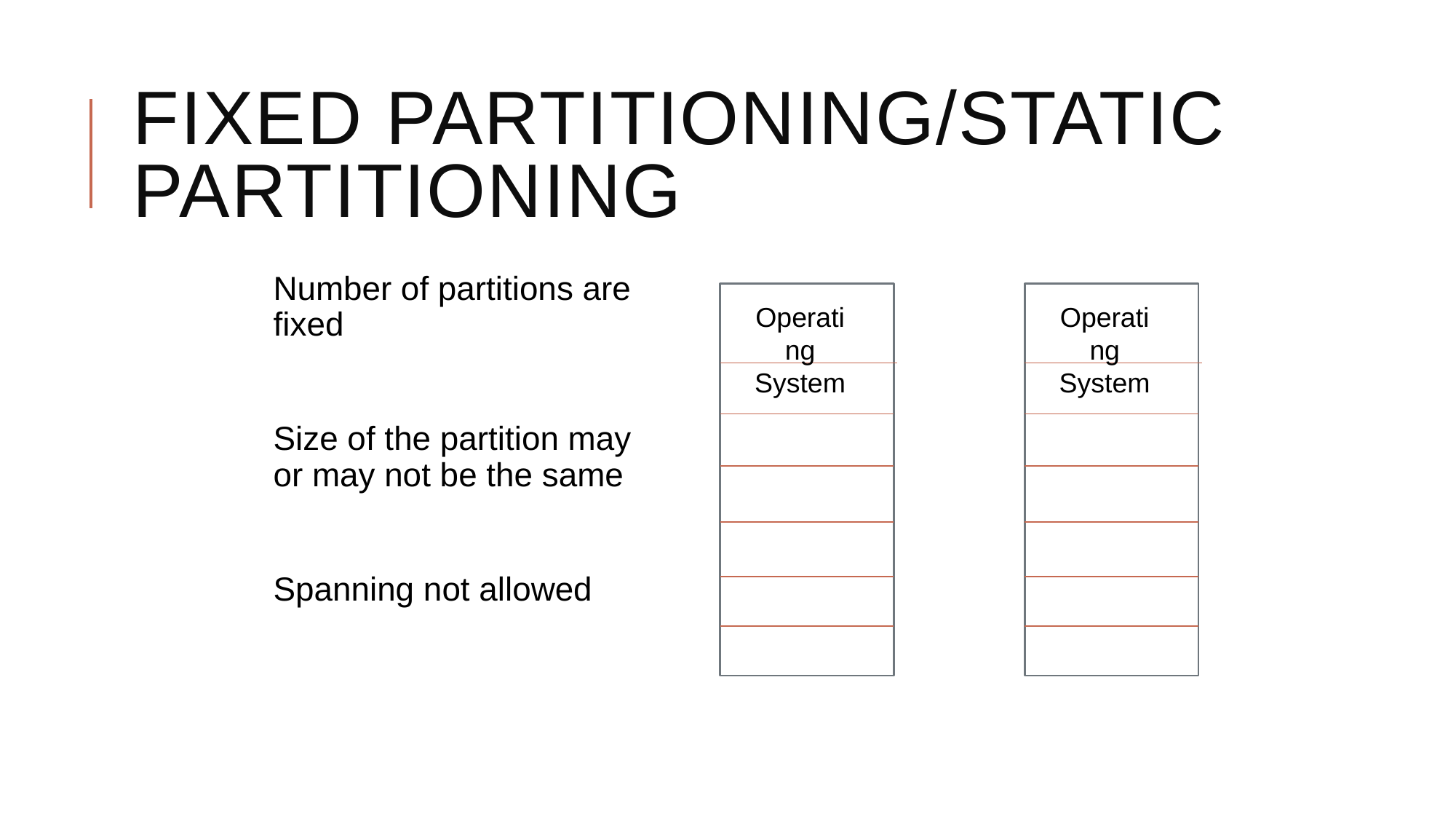

# Fixed Partitioning/Static Partitioning
Number of partitions are fixed

Size of the partition may or may not be the same

Spanning not allowed

Operating System
Operating System